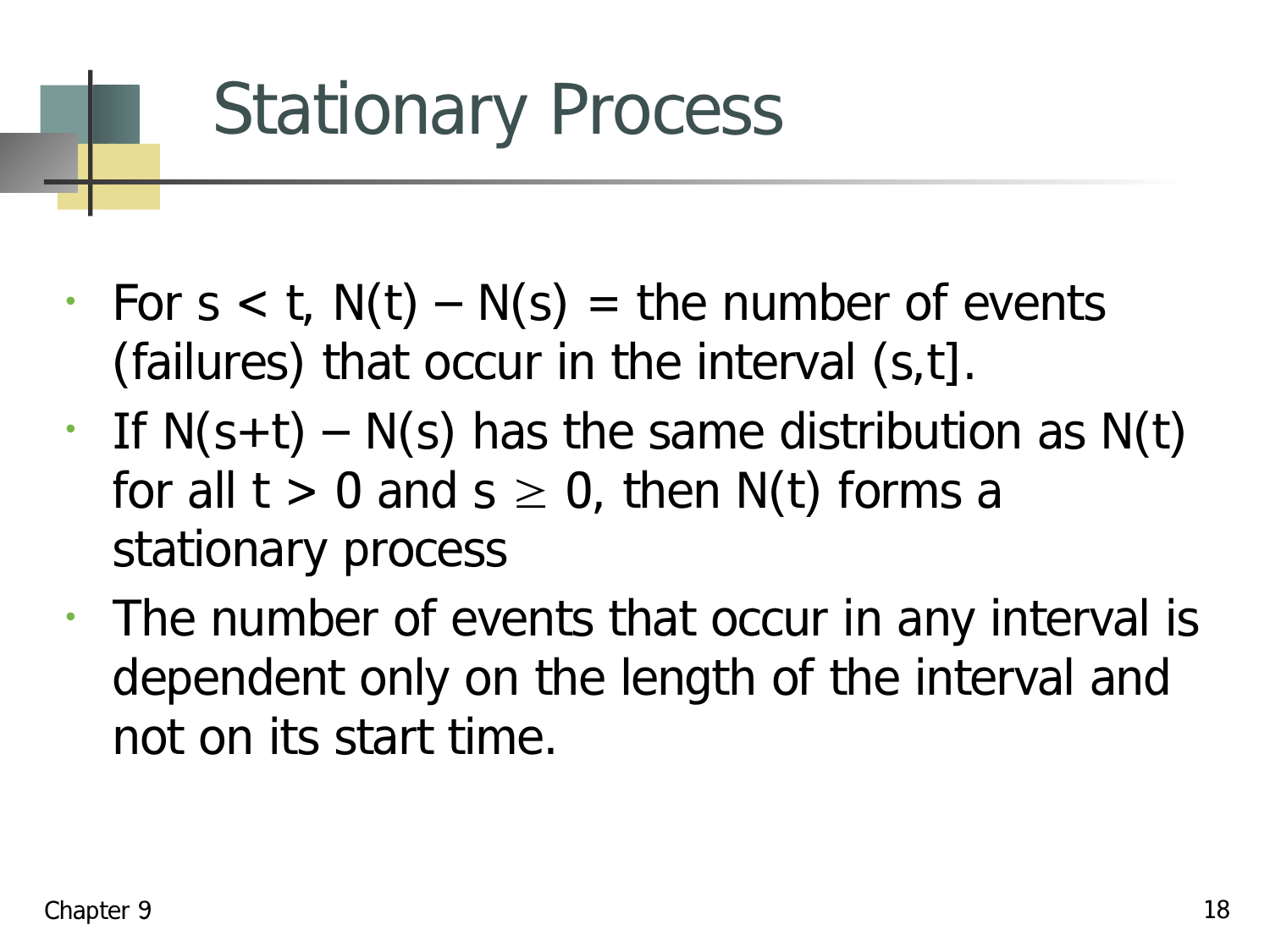

# Stationary Process
For s < t, N(t) – N(s) = the number of events (failures) that occur in the interval (s,t].
If N(s+t) – N(s) has the same distribution as N(t) for all t > 0 and s ≥ 0, then N(t) forms a stationary process
The number of events that occur in any interval is dependent only on the length of the interval and not on its start time.
18
Chapter 9